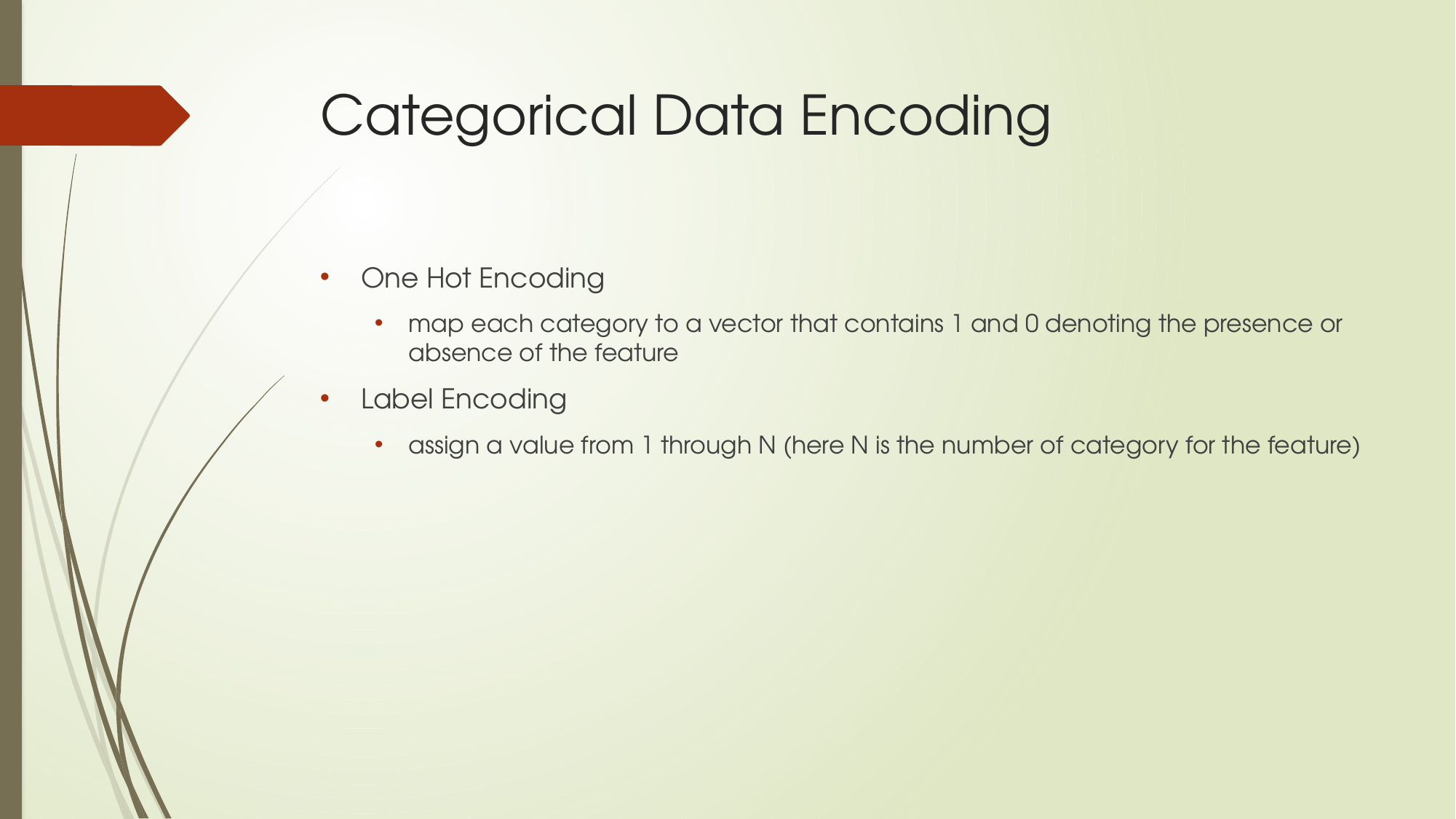

# Categorical Data Encoding
One Hot Encoding
map each category to a vector that contains 1 and 0 denoting the presence or absence of the feature
Label Encoding
assign a value from 1 through N (here N is the number of category for the feature)